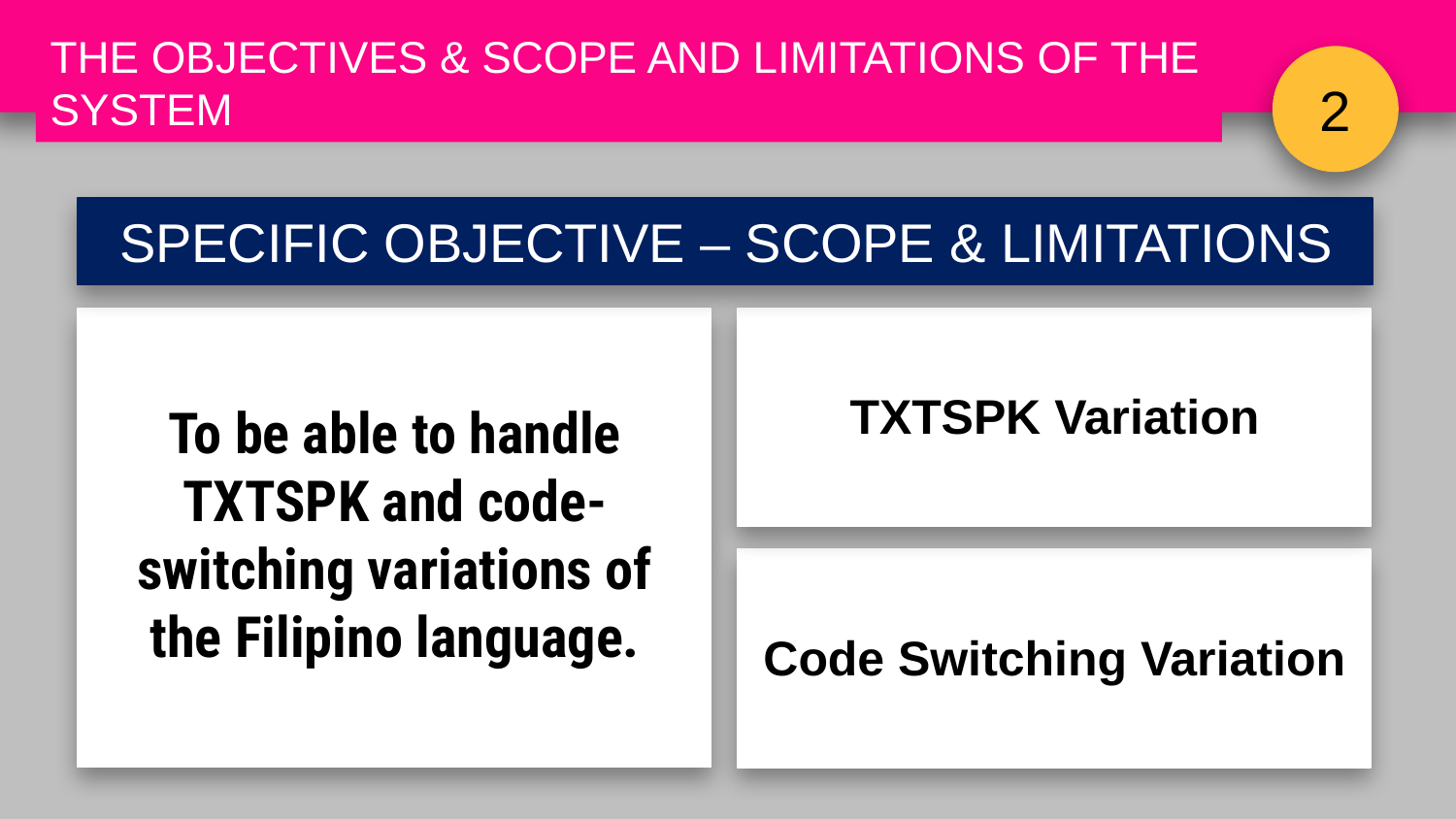

THE OBJECTIVES & SCOPE AND LIMITATIONS OF THE SYSTEM
2

SPECIFIC OBJECTIVE – SCOPE & LIMITATIONS

TXTSPK Variation

To be able to handle TXTSPK and code-switching variations of the Filipino language.

Code Switching Variation